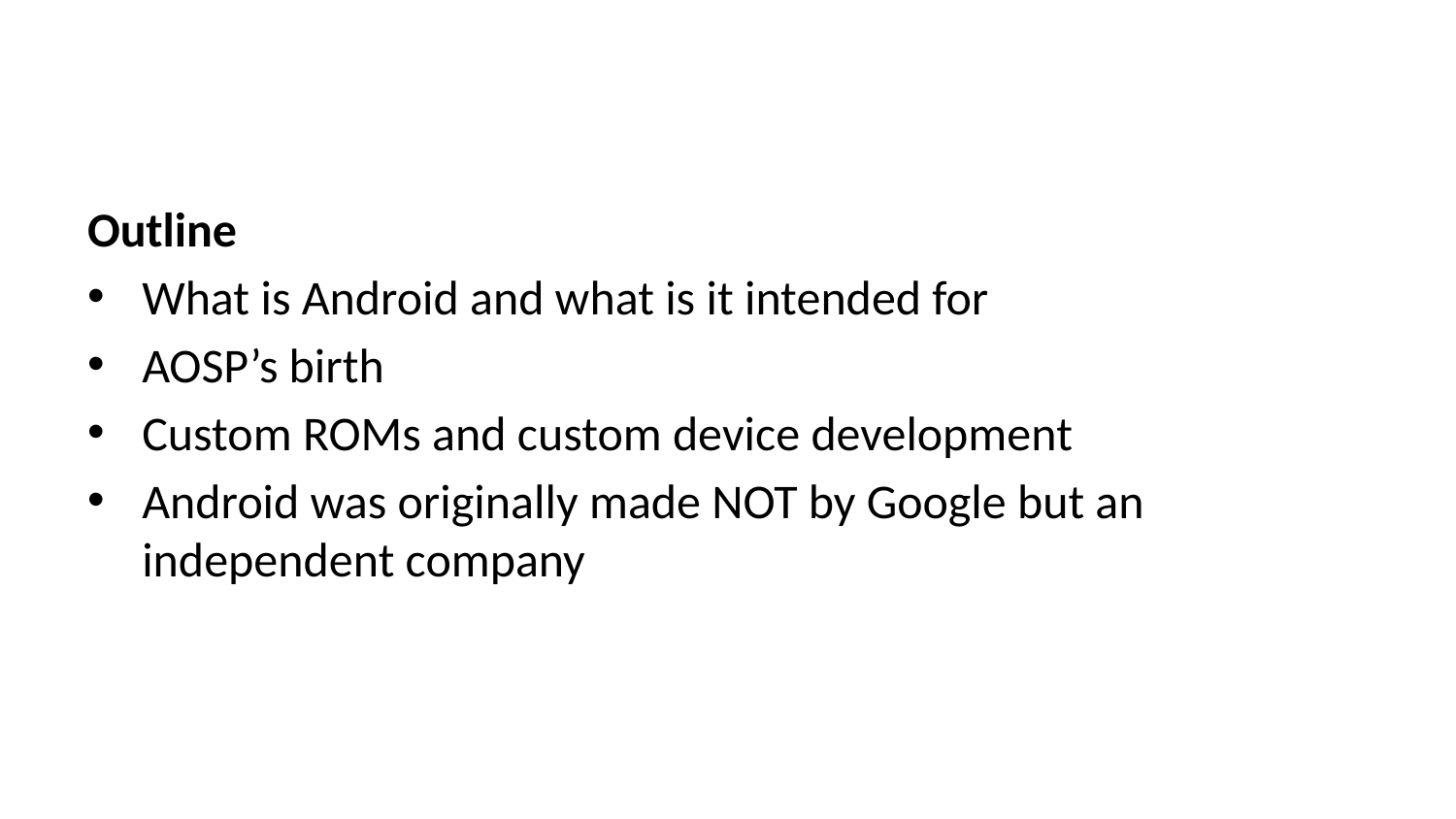

Outline
What is Android and what is it intended for
AOSP’s birth
Custom ROMs and custom device development
Android was originally made NOT by Google but an independent company